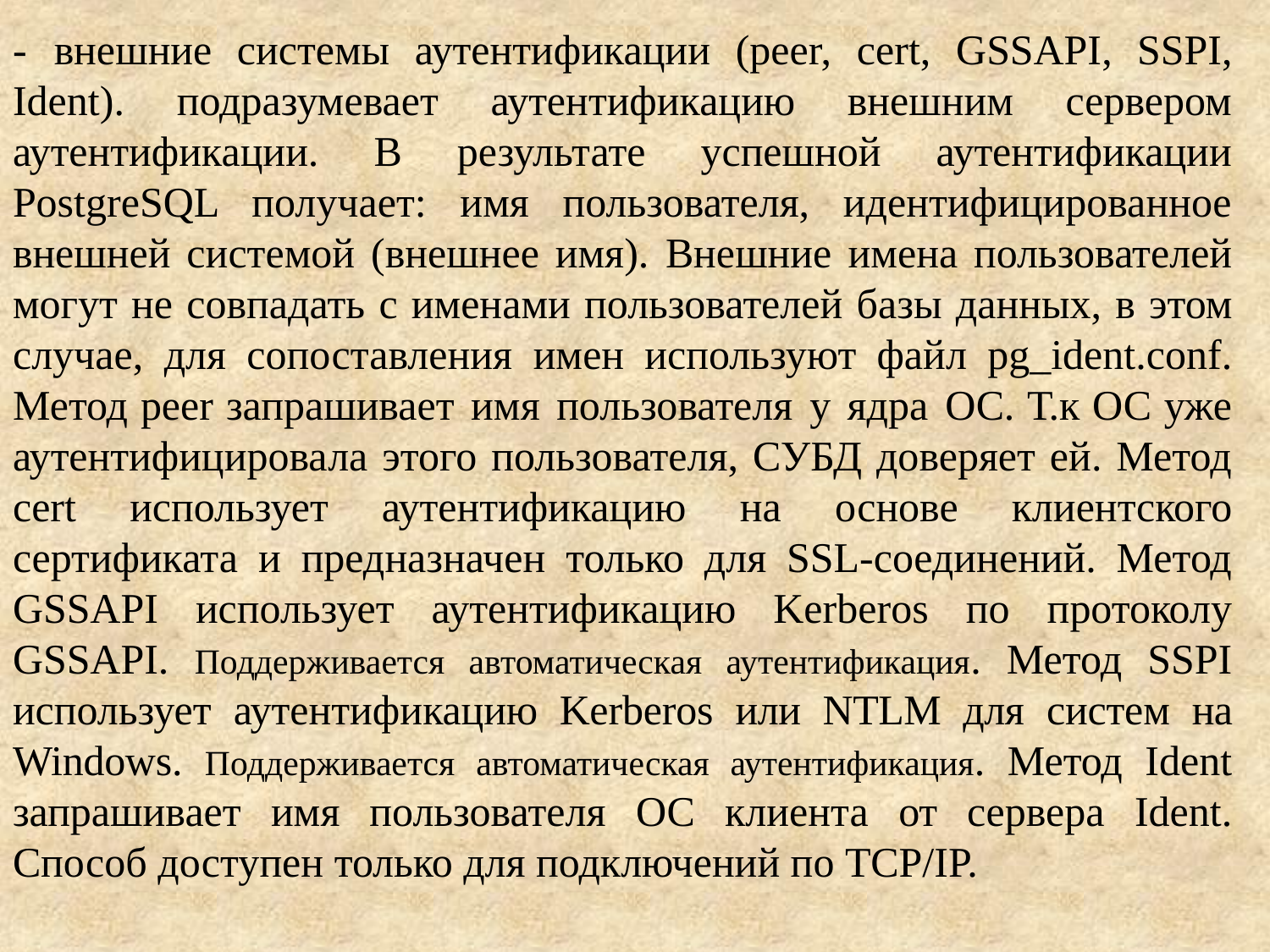

- внешние системы аутентификации (peer, cert, GSSAPI, SSPI, Ident). подразумевает аутентификацию внешним сервером аутентификации. В результате успешной аутентификации PostgreSQL получает: имя пользователя, идентифицированное внешней системой (внешнее имя). Внешние имена пользователей могут не совпадать с именами пользователей базы данных, в этом случае, для сопоставления имен используют файл pg_ident.conf. Метод peer запрашивает имя пользователя у ядра ОС. Т.к ОС уже аутентифицировала этого пользователя, СУБД доверяет ей. Метод cert использует аутентификацию на основе клиентского сертификата и предназначен только для SSL-соединений. Метод GSSAPI использует аутентификацию Kerberos по протоколу GSSAPI. Поддерживается автоматическая аутентификация. Метод SSPI использует аутентификацию Kerberos или NTLM для систем на Windows. Поддерживается автоматическая аутентификация. Метод Ident запрашивает имя пользователя ОС клиента от сервера Ident. Способ доступен только для подключений по TCP/IP.